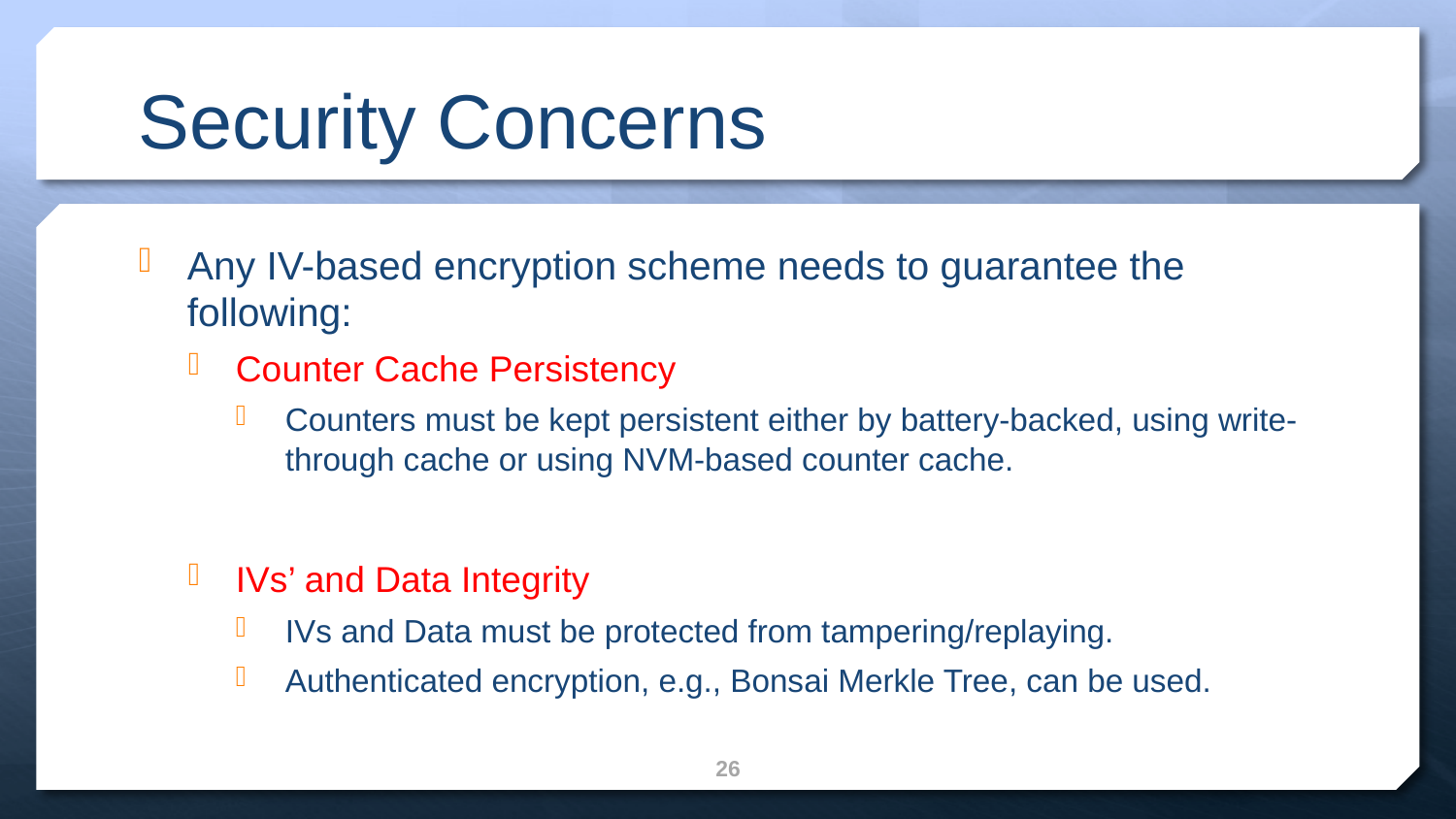

# Security Concerns
Any IV-based encryption scheme needs to guarantee the following:
Counter Cache Persistency
Counters must be kept persistent either by battery-backed, using write-through cache or using NVM-based counter cache.

IVs’ and Data Integrity
IVs and Data must be protected from tampering/replaying.
Authenticated encryption, e.g., Bonsai Merkle Tree, can be used.
26